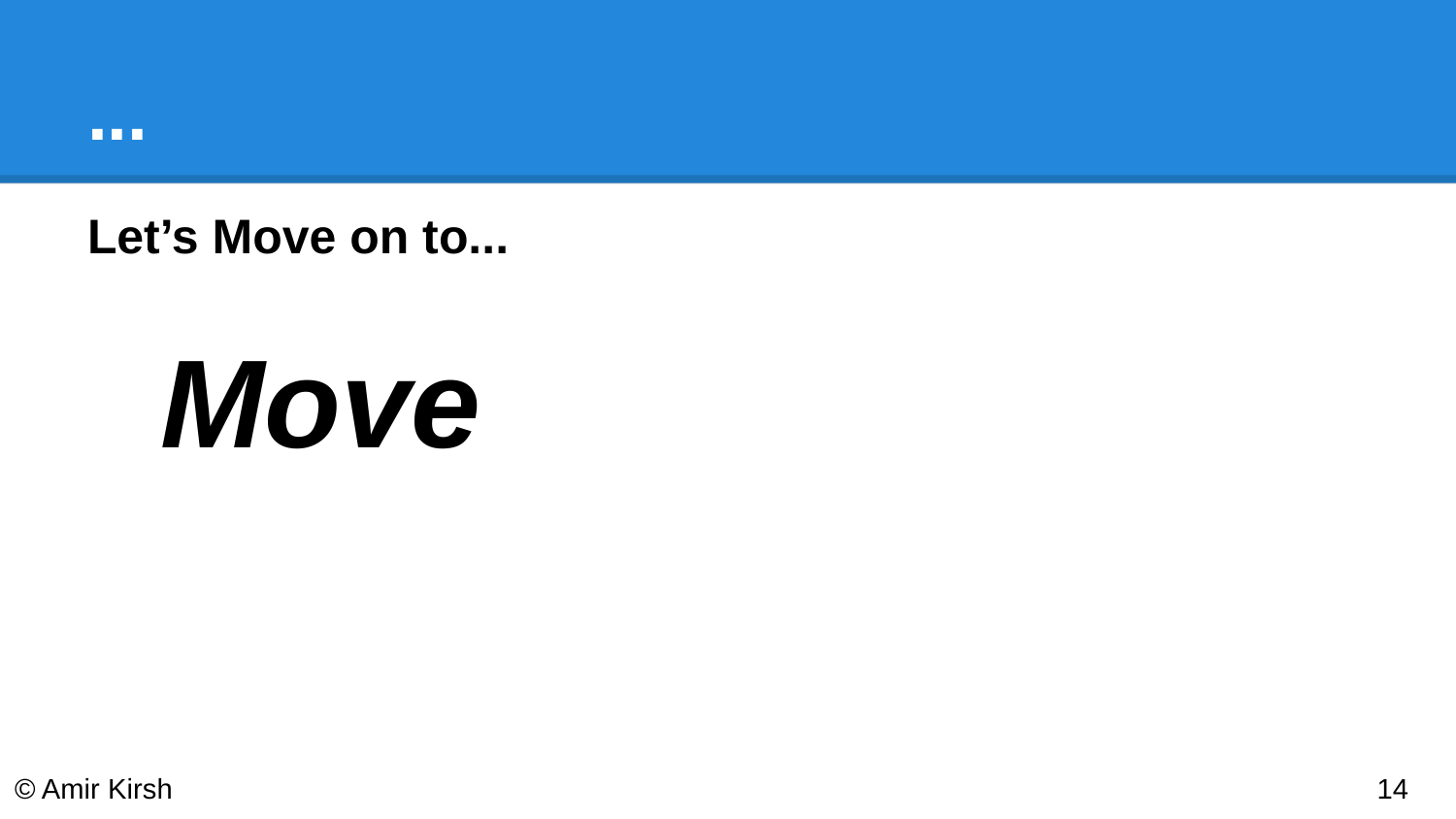

# ...
Let’s Move on to...

Move

© Amir Kirsh
14